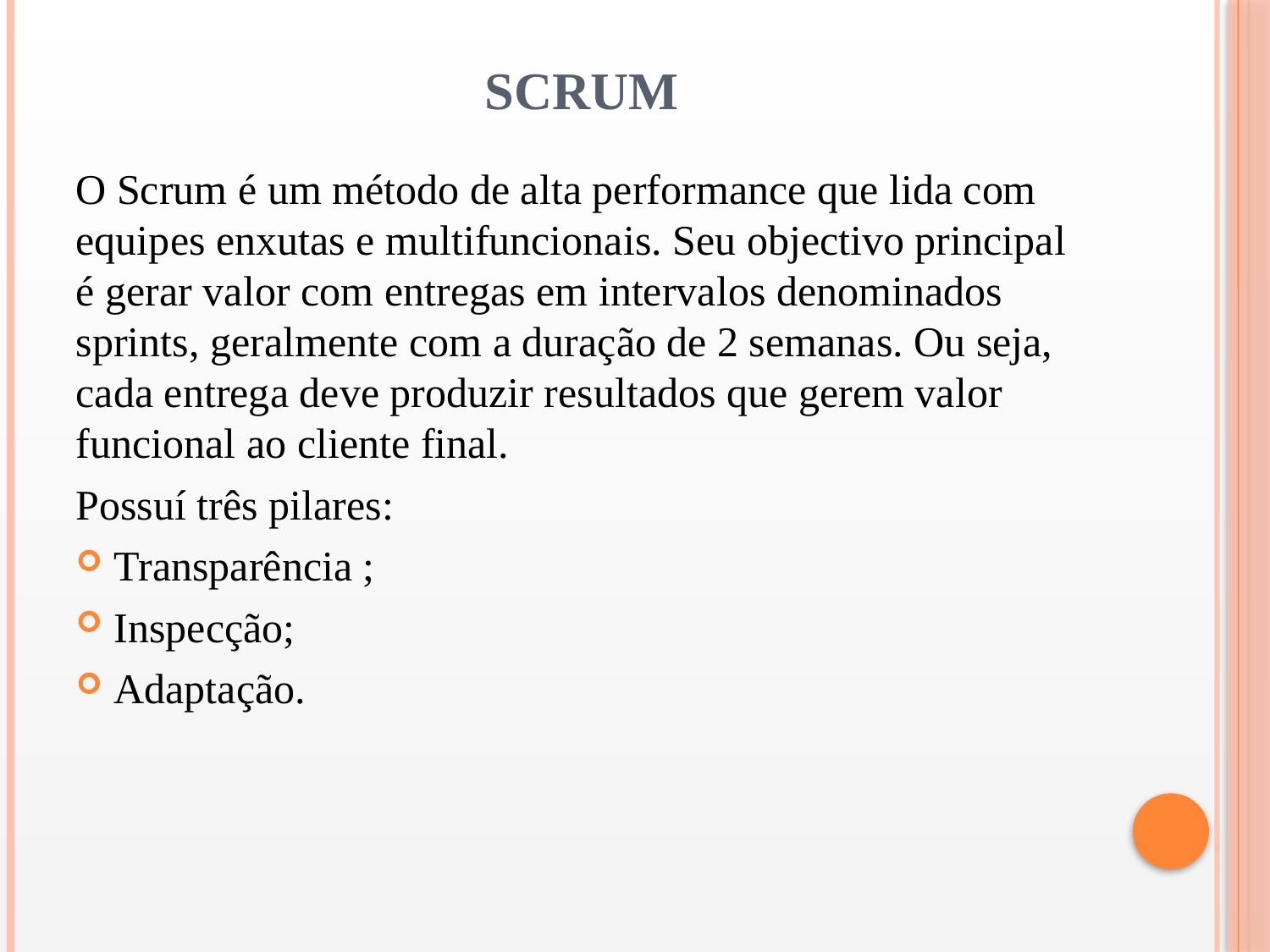

# Scrum
O Scrum é um método de alta performance que lida com equipes enxutas e multifuncionais. Seu objectivo principal é gerar valor com entregas em intervalos denominados sprints, geralmente com a duração de 2 semanas. Ou seja, cada entrega deve produzir resultados que gerem valor funcional ao cliente final.
Possuí três pilares:
Transparência ;
Inspecção;
Adaptação.